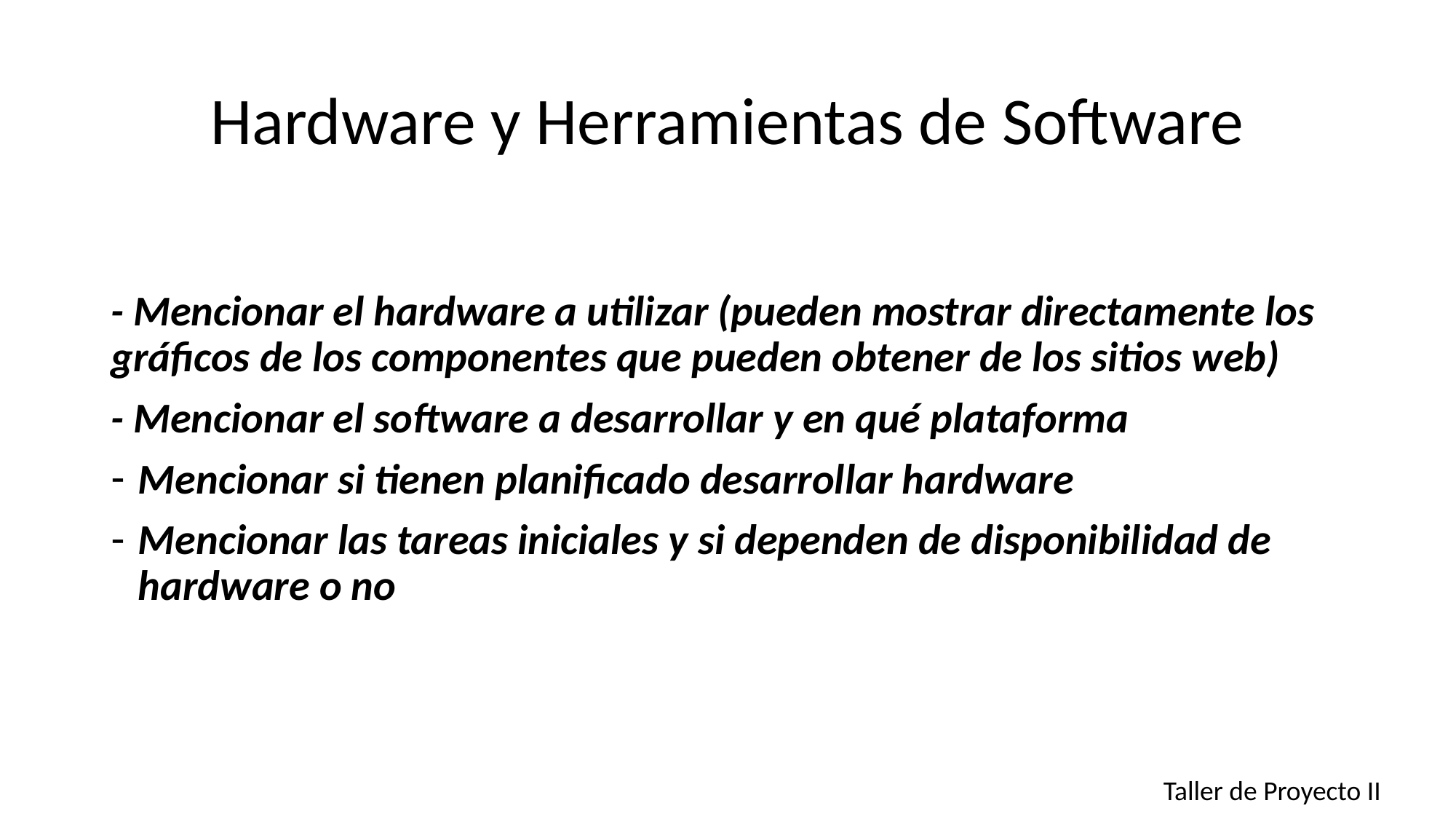

# Hardware y Herramientas de Software

- Mencionar el hardware a utilizar (pueden mostrar directamente los gráficos de los componentes que pueden obtener de los sitios web)
- Mencionar el software a desarrollar y en qué plataforma
Mencionar si tienen planificado desarrollar hardware
Mencionar las tareas iniciales y si dependen de disponibilidad de hardware o no

Taller de Proyecto II